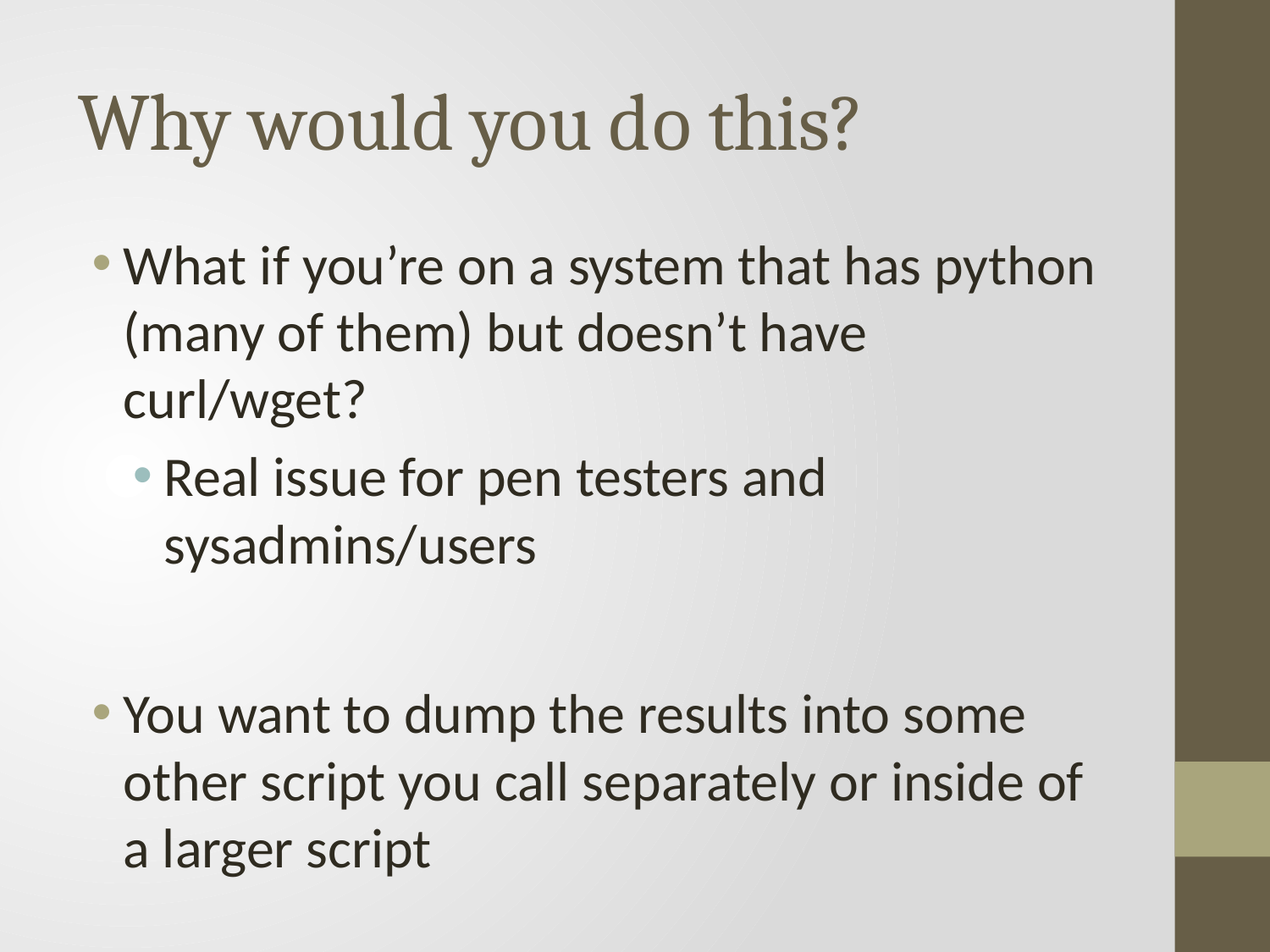

# Why would you do this?
What if you’re on a system that has python (many of them) but doesn’t have curl/wget?
Real issue for pen testers and sysadmins/users

You want to dump the results into some other script you call separately or inside of a larger script